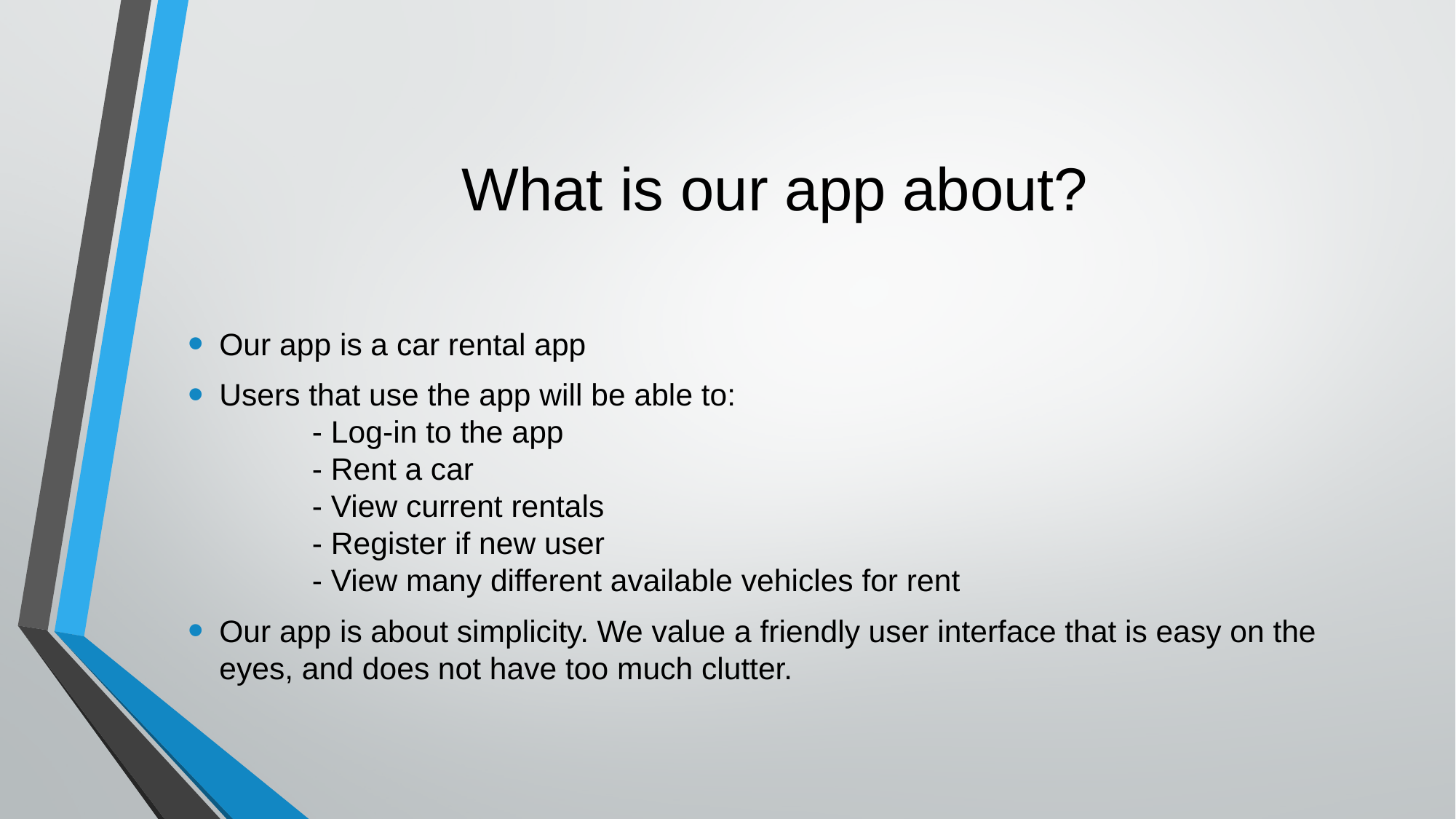

# What is our app about?
Our app is a car rental app
Users that use the app will be able to:
	- Log-in to the app
	- Rent a car
	- View current rentals
	- Register if new user
	- View many different available vehicles for rent
Our app is about simplicity. We value a friendly user interface that is easy on the eyes, and does not have too much clutter.